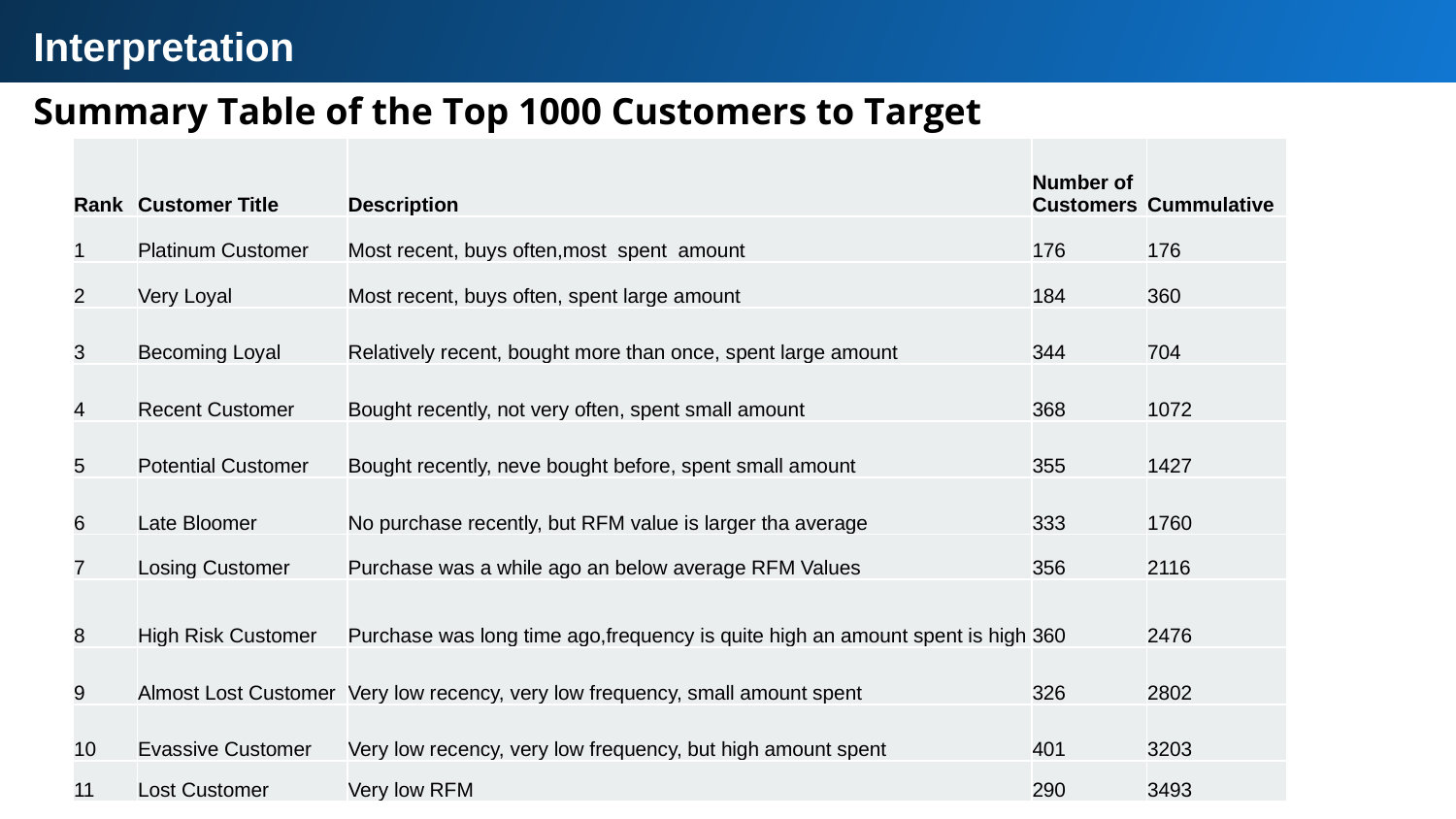

Interpretation
Summary Table of the Top 1000 Customers to Target
| Rank | Customer Title | Description | Number of Customers | Cummulative |
| --- | --- | --- | --- | --- |
| 1 | Platinum Customer | Most recent, buys often,most spent amount | 176 | 176 |
| 2 | Very Loyal | Most recent, buys often, spent large amount | 184 | 360 |
| 3 | Becoming Loyal | Relatively recent, bought more than once, spent large amount | 344 | 704 |
| 4 | Recent Customer | Bought recently, not very often, spent small amount | 368 | 1072 |
| 5 | Potential Customer | Bought recently, neve bought before, spent small amount | 355 | 1427 |
| 6 | Late Bloomer | No purchase recently, but RFM value is larger tha average | 333 | 1760 |
| 7 | Losing Customer | Purchase was a while ago an below average RFM Values | 356 | 2116 |
| 8 | High Risk Customer | Purchase was long time ago,frequency is quite high an amount spent is high | 360 | 2476 |
| 9 | Almost Lost Customer | Very low recency, very low frequency, small amount spent | 326 | 2802 |
| 10 | Evassive Customer | Very low recency, very low frequency, but high amount spent | 401 | 3203 |
| 11 | Lost Customer | Very low RFM | 290 | 3493 |